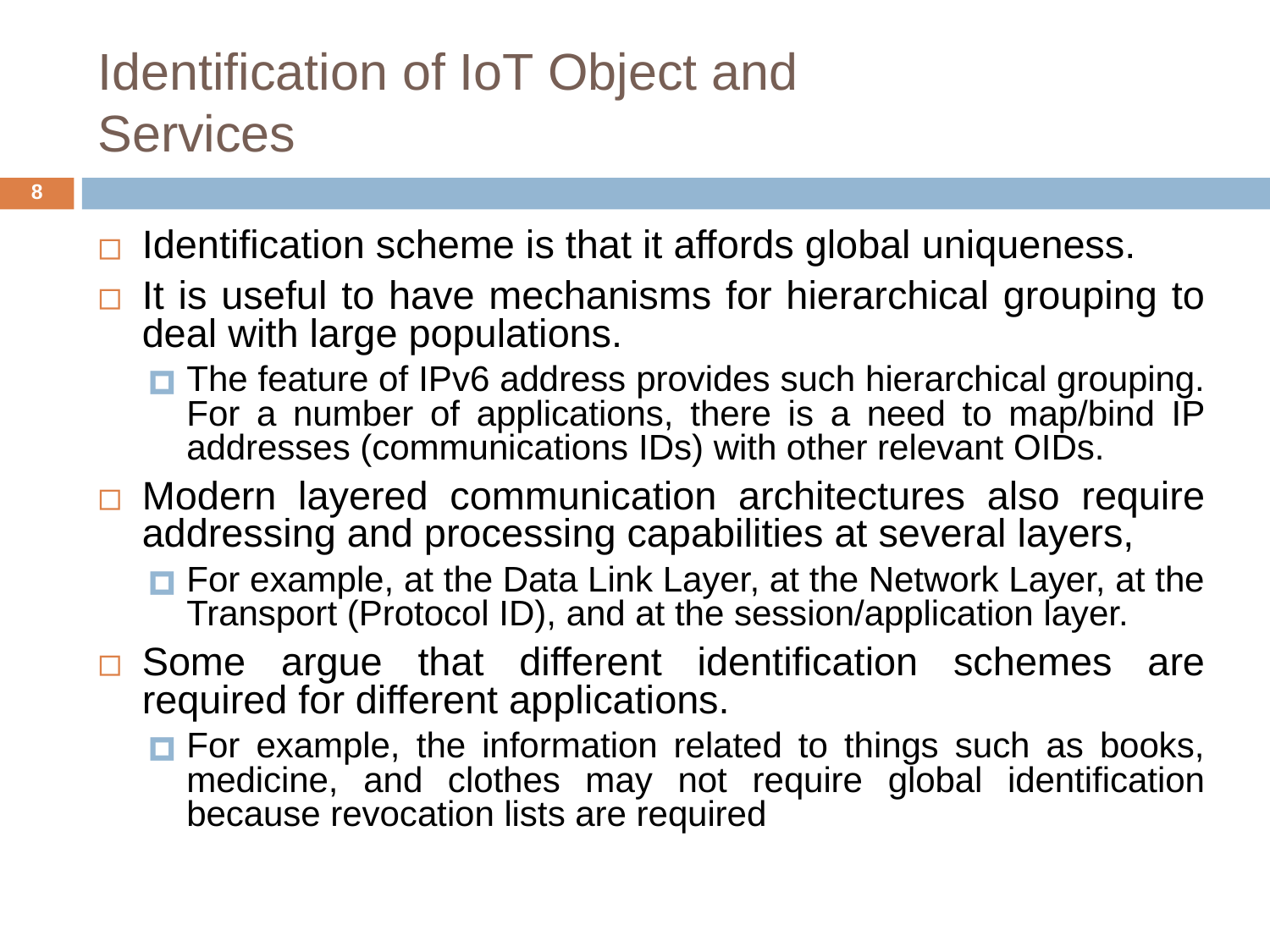

# Identification of IoT Object and Services
8
Identification scheme is that it affords global uniqueness.
It is useful to have mechanisms for hierarchical grouping to deal with large populations.
The feature of IPv6 address provides such hierarchical grouping. For a number of applications, there is a need to map/bind IP addresses (communications IDs) with other relevant OIDs.
Modern layered communication architectures also require addressing and processing capabilities at several layers,
For example, at the Data Link Layer, at the Network Layer, at the Transport (Protocol ID), and at the session/application layer.
Some argue that different identification schemes are required for different applications.
For example, the information related to things such as books, medicine, and clothes may not require global identification because revocation lists are required